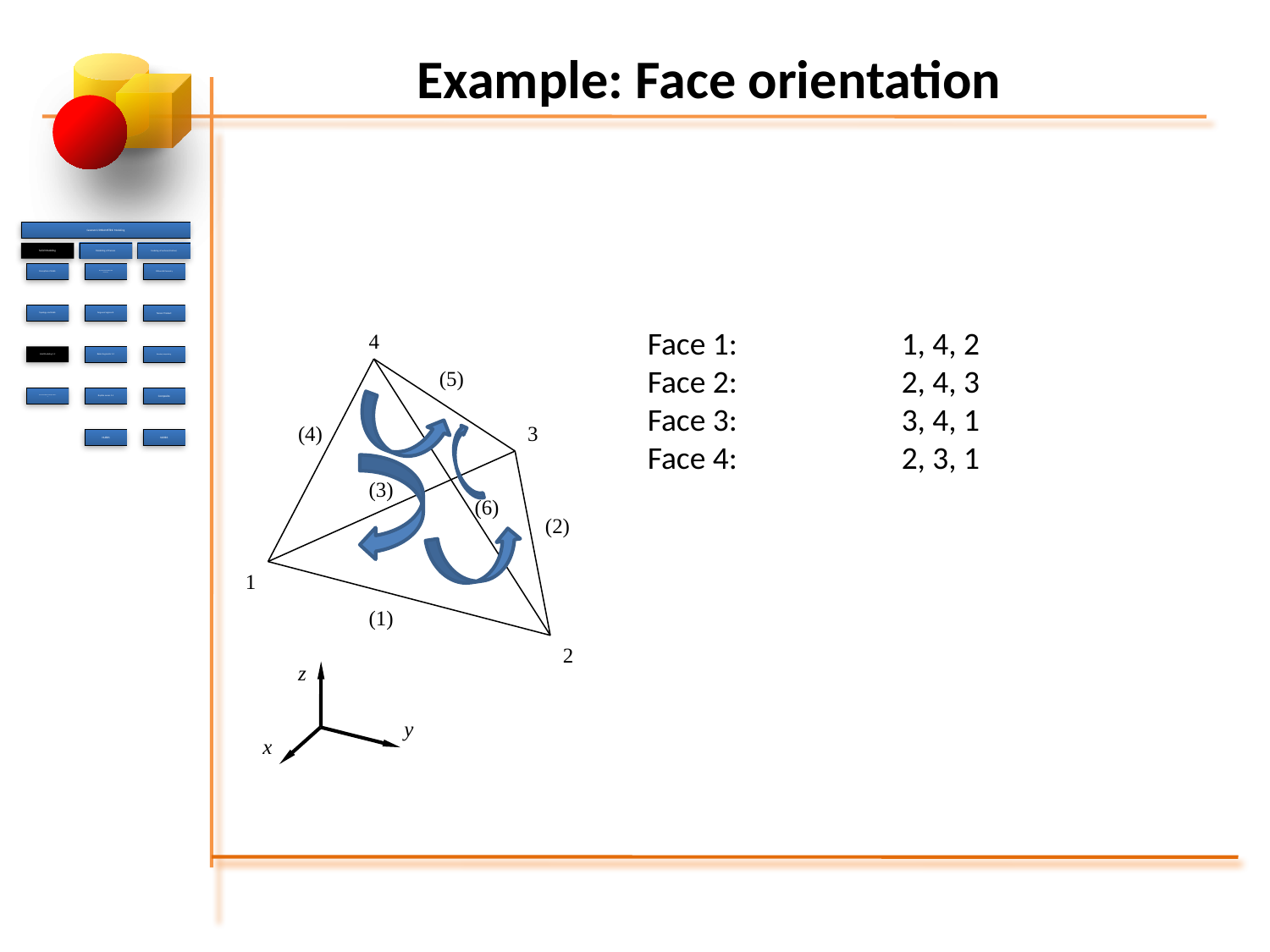

# Example: Face orientation

4

(5)
(4)
3
(3)
(6)
(2)

1
(1)
2
z

y
x

Geometric/PARAMETRIC Modeling
Solid Modeling
Perception of Solids
Modeling of Curves
Modeling of Surfaces (Patches)
Topology and Solids
Solid Modeling 1-2
Transformations and Projections 1-2
Representation, Differential Geometry
Ferguson Segments
Bezier Segments 1-2
B-spline curves 1-5
NURBS
Differential Geometry
Tensor Product
Boundary Interpolating
Composite
NURBS
Face 1:		1, 4, 2
Face 2:		2, 4, 3
Face 3:		3, 4, 1
Face 4:		2, 3, 1